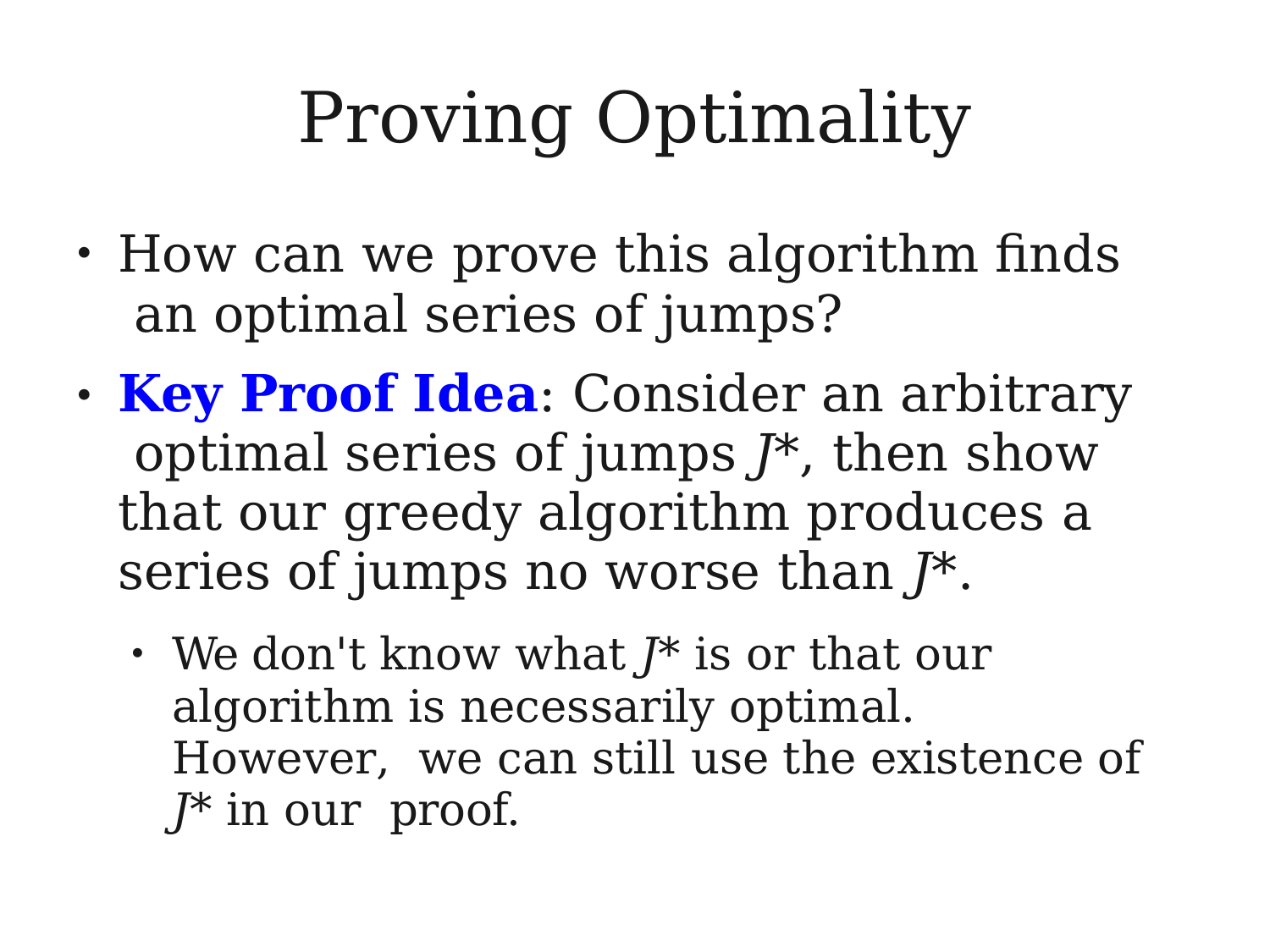

# Proving Optimality
How can we prove this algorithm finds  an optimal series of jumps?
Key Proof Idea: Consider an arbitrary  optimal series of jumps J*, then show  that our greedy algorithm produces a  series of jumps no worse than J*.
●
●
We don't know what J* is or that our  algorithm is necessarily optimal.	However,  we can still use the existence of J* in our  proof.
●